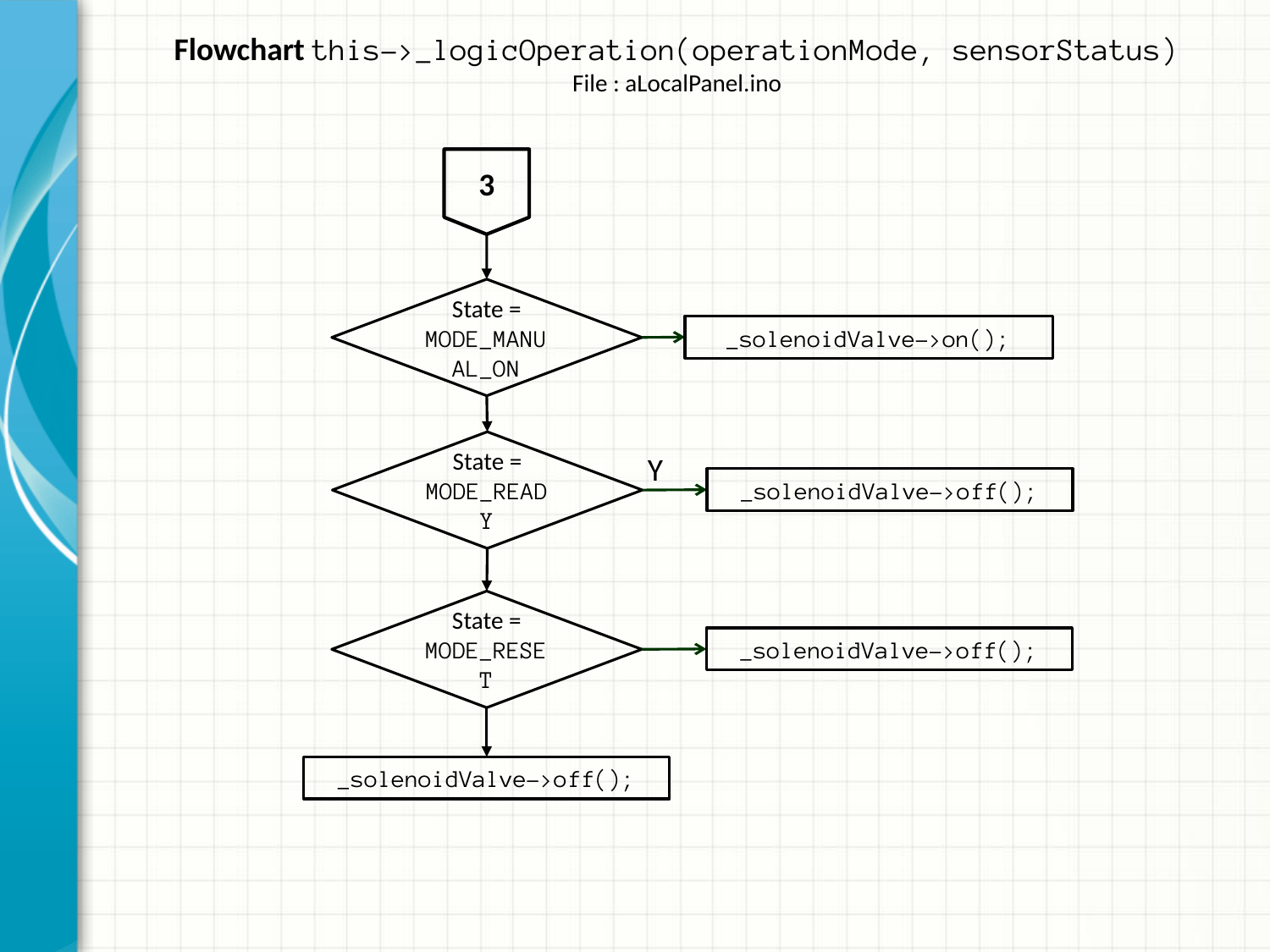

Flowchart this->_logicOperation(operationMode, sensorStatus)
File : aLocalPanel.ino
3
State = MODE_MANUAL_ON
_solenoidValve->on();
State = MODE_READY
Y
_solenoidValve->off();
State = MODE_RESET
_solenoidValve->off();
_solenoidValve->off();